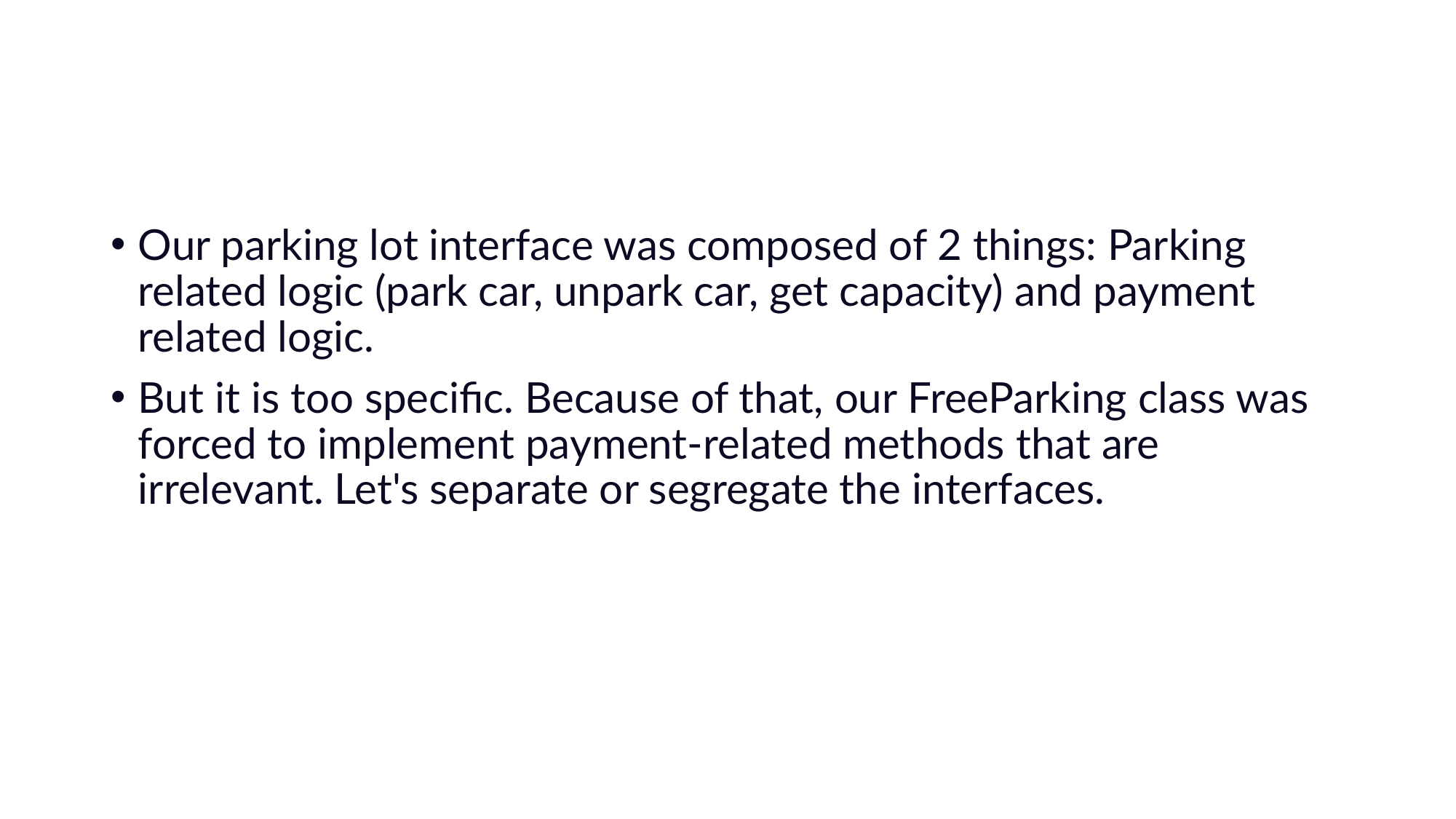

Our parking lot interface was composed of 2 things: Parking related logic (park car, unpark car, get capacity) and payment related logic.
But it is too specific. Because of that, our FreeParking class was forced to implement payment-related methods that are irrelevant. Let's separate or segregate the interfaces.